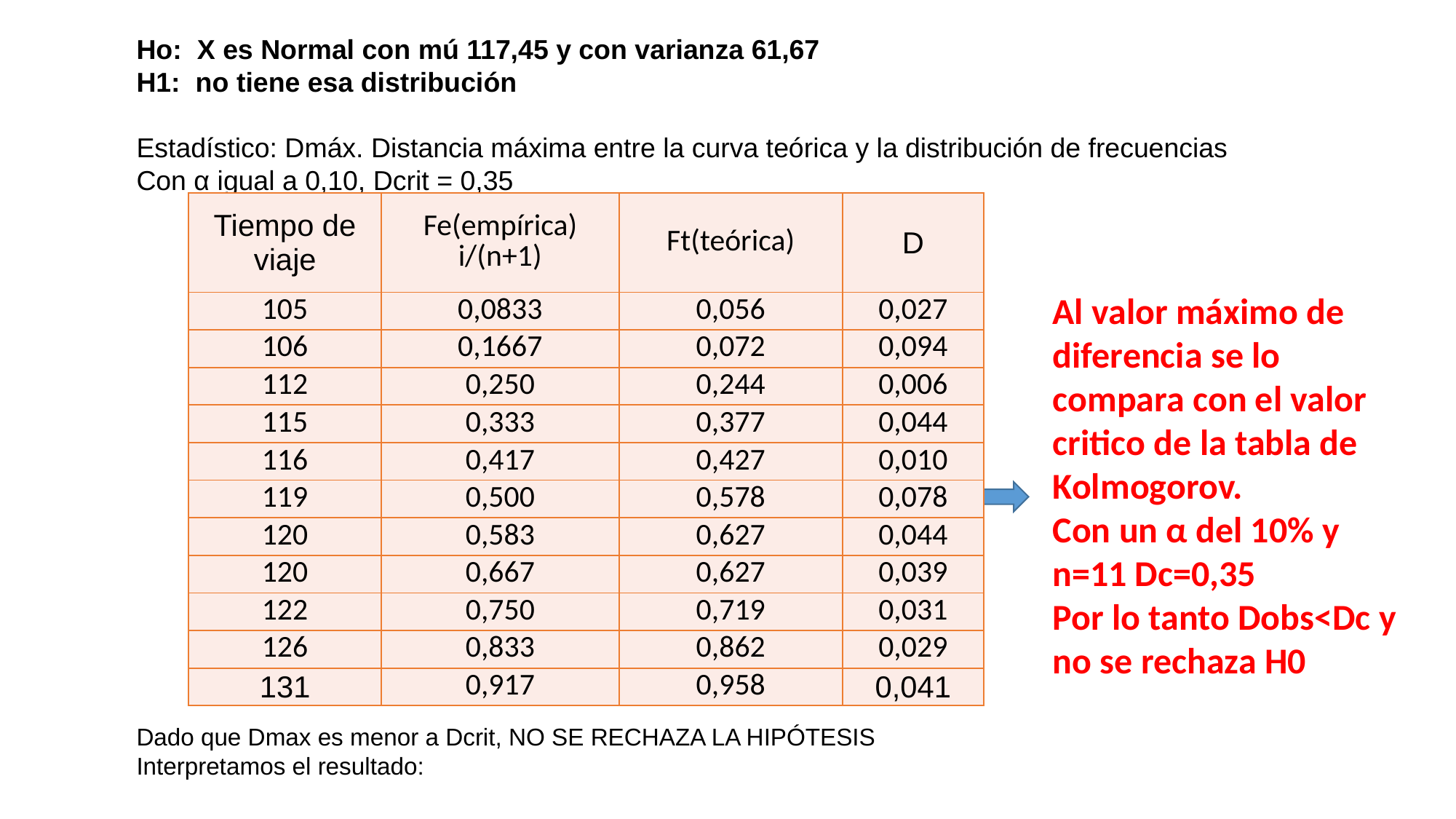

Ho:  X es Normal con mú 117,45 y con varianza 61,67
H1:  no tiene esa distribución

Estadístico: Dmáx. Distancia máxima entre la curva teórica y la distribución de frecuencias
Con α igual a 0,10, Dcrit = 0,35
| Tiempo de viaje | Fe(empírica) i/(n+1) | Ft(teórica) | D |
| --- | --- | --- | --- |
| 105 | 0,0833 | 0,056 | 0,027 |
| 106 | 0,1667 | 0,072 | 0,094 |
| 112 | 0,250 | 0,244 | 0,006 |
| 115 | 0,333 | 0,377 | 0,044 |
| 116 | 0,417 | 0,427 | 0,010 |
| 119 | 0,500 | 0,578 | 0,078 |
| 120 | 0,583 | 0,627 | 0,044 |
| 120 | 0,667 | 0,627 | 0,039 |
| 122 | 0,750 | 0,719 | 0,031 |
| 126 | 0,833 | 0,862 | 0,029 |
| 131 | 0,917 | 0,958 | 0,041 |
Al valor máximo de diferencia se lo compara con el valor critico de la tabla de Kolmogorov.
Con un α del 10% y n=11 Dc=0,35
Por lo tanto Dobs<Dc y no se rechaza H0

Dado que Dmax es menor a Dcrit, NO SE RECHAZA LA HIPÓTESIS
Interpretamos el resultado: